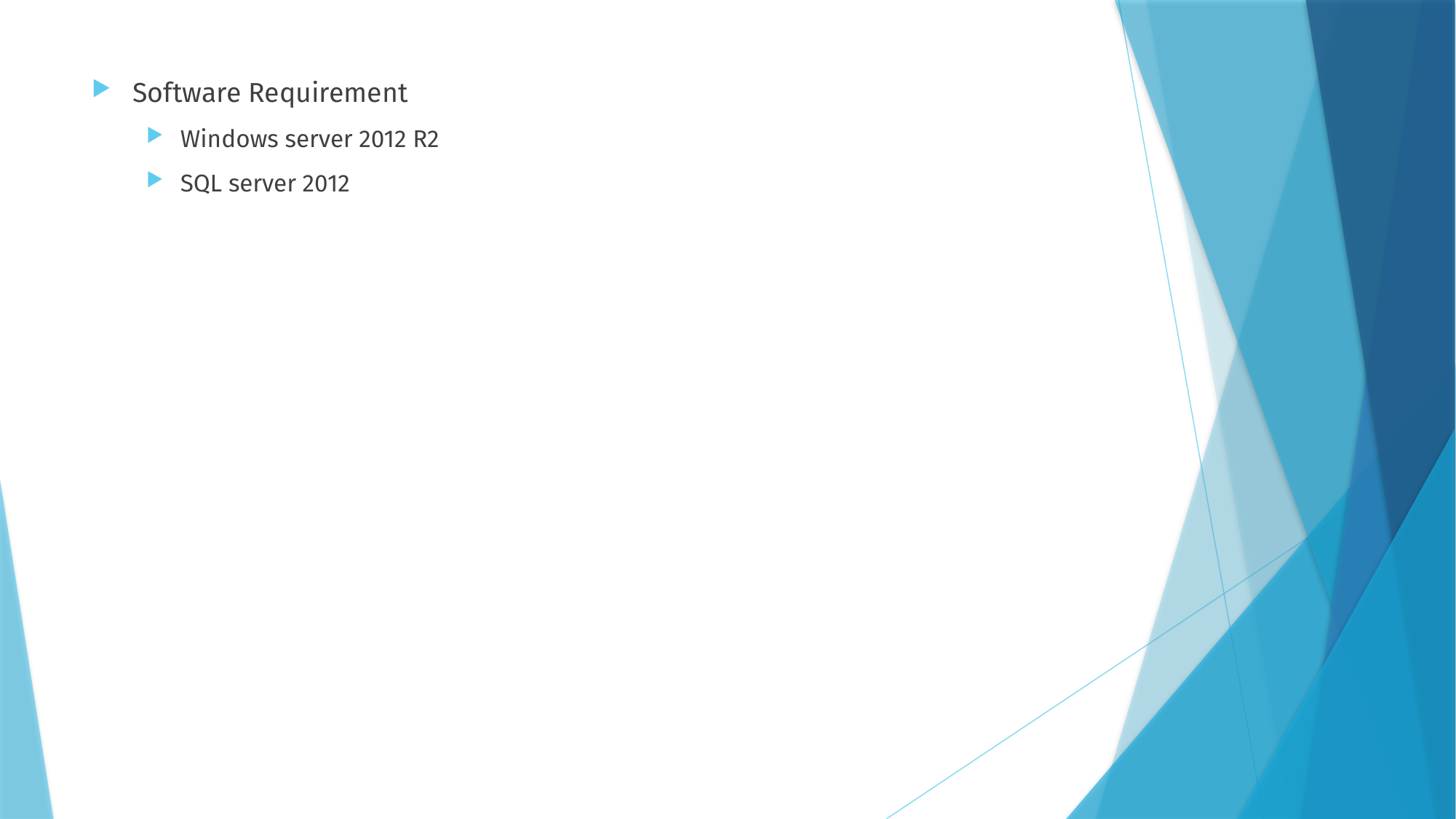

Software Requirement
Windows server 2012 R2
SQL server 2012